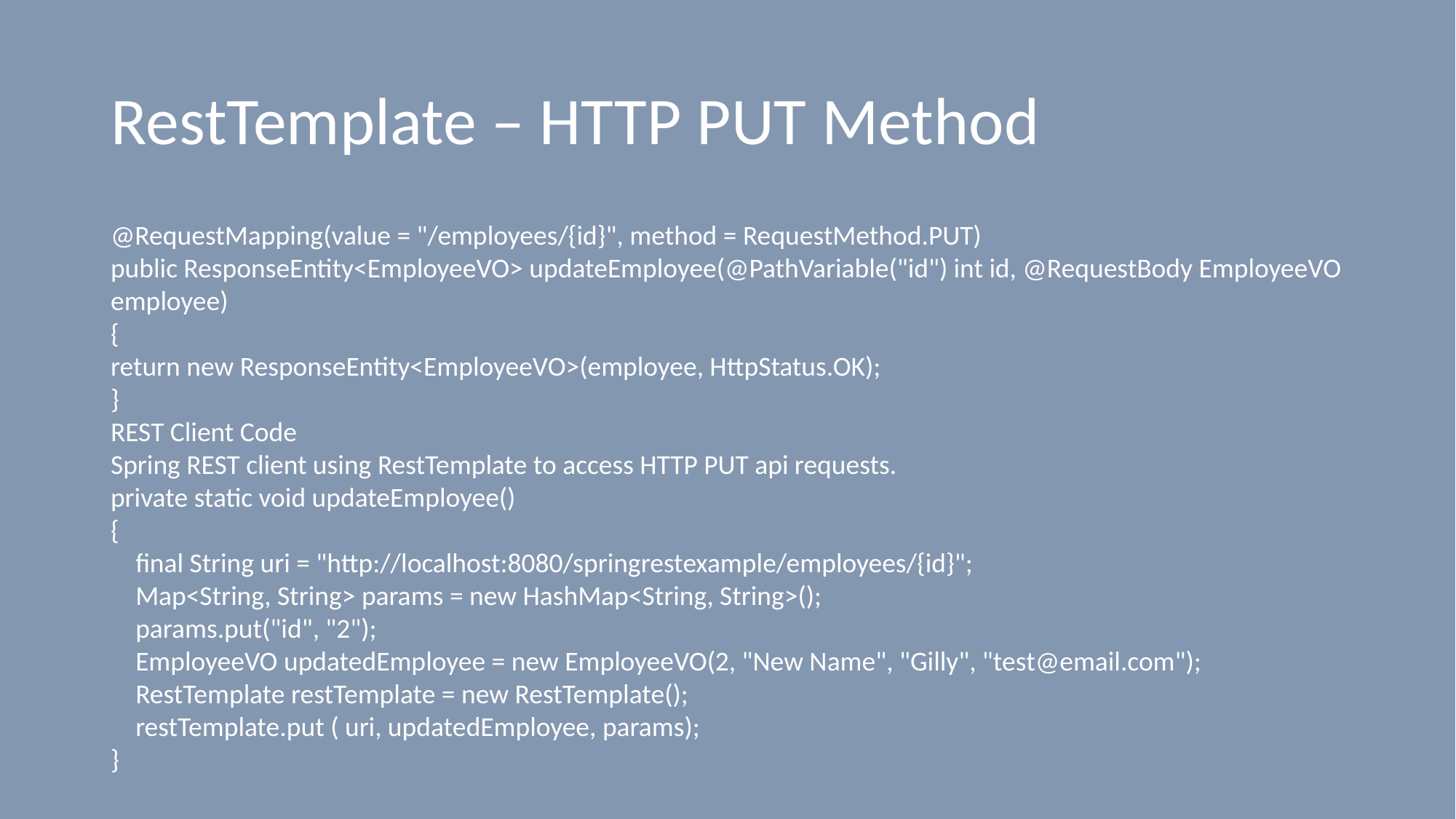

# RestTemplate – HTTP PUT Method
@RequestMapping(value = "/employees/{id}", method = RequestMethod.PUT)
public ResponseEntity<EmployeeVO> updateEmployee(@PathVariable("id") int id, @RequestBody EmployeeVO employee)
{
return new ResponseEntity<EmployeeVO>(employee, HttpStatus.OK);
}
REST Client Code
Spring REST client using RestTemplate to access HTTP PUT api requests.
private static void updateEmployee()
{
    final String uri = "http://localhost:8080/springrestexample/employees/{id}";
    Map<String, String> params = new HashMap<String, String>();
    params.put("id", "2");
    EmployeeVO updatedEmployee = new EmployeeVO(2, "New Name", "Gilly", "test@email.com");
    RestTemplate restTemplate = new RestTemplate();
    restTemplate.put ( uri, updatedEmployee, params);
}